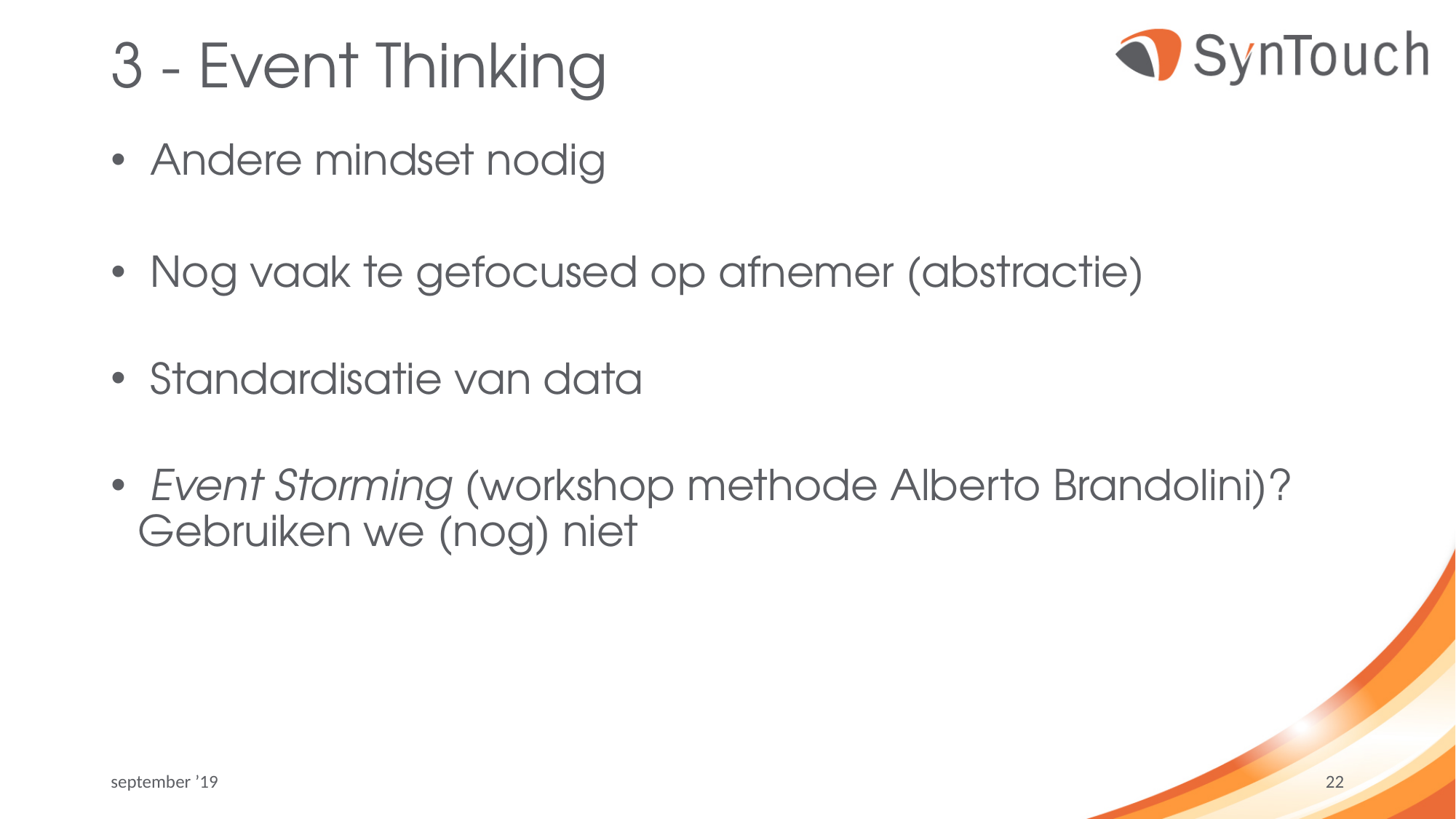

# 3 - Event Thinking
 Andere mindset nodig
 Nog vaak te gefocused op afnemer (abstractie)
 Standardisatie van data
 Event Storming (workshop methode Alberto Brandolini)?
Gebruiken we (nog) niet
september ’19
22